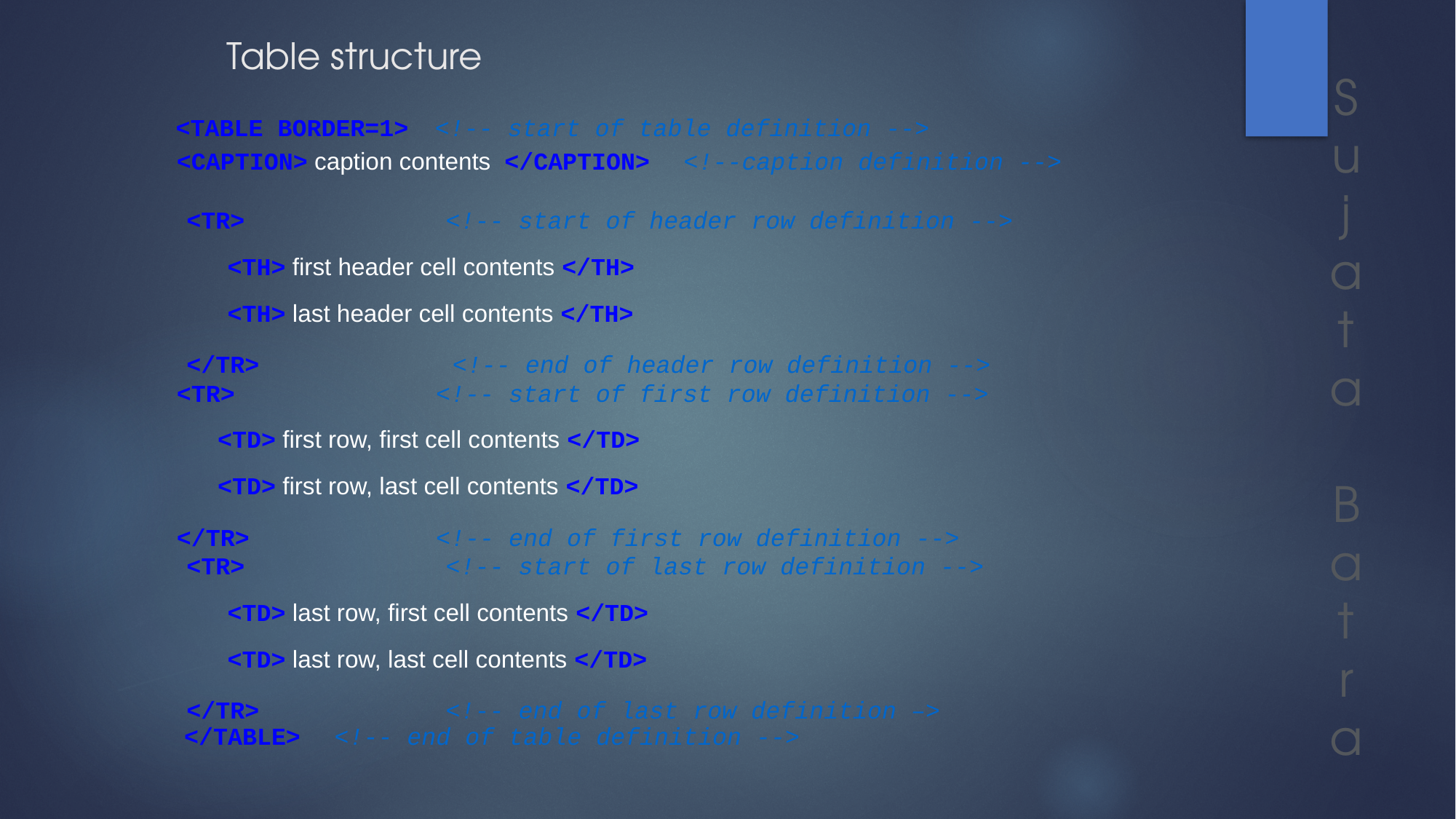

# Table structure
<TABLE BORDER=1>	<!-- start of table definition -->
<CAPTION> caption contents  </CAPTION>     <!--caption definition -->
<TR> 		<!-- start of header row definition -->
<TH> first header cell contents </TH>
<TH> last header cell contents </TH>
</TR>		 <!-- end of header row definition -->
<TR> 		<!-- start of first row definition -->
<TD> first row, first cell contents </TD>
<TD> first row, last cell contents </TD>
</TR> 		<!-- end of first row definition -->
<TR> 		<!-- start of last row definition -->
<TD> last row, first cell contents </TD>
<TD> last row, last cell contents </TD>
</TR> 		<!-- end of last row definition –>
</TABLE>	<!-- end of table definition -->